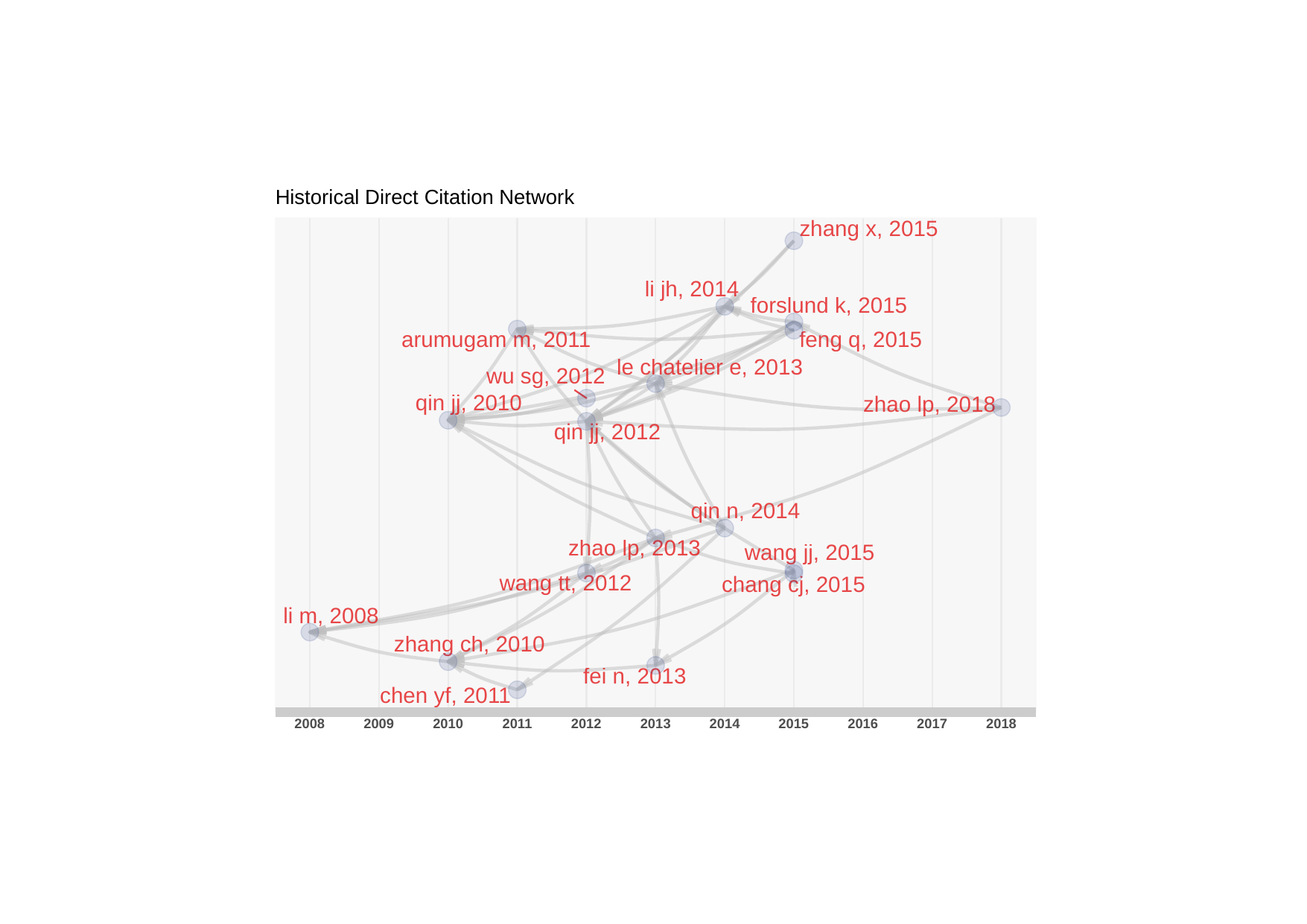

Historical Direct Citation Network

zhang x, 2015

li jh, 2014

forslund k, 2015

arumugam m, 2011
feng q, 2015
le chatelier e, 2013
wu sg, 2012

qin jj, 2010
zhao lp, 2018

qin jj, 2012
qin n, 2014

zhao lp, 2013
wang jj, 2015

wang tt, 2012
chang cj, 2015
li m, 2008

zhang ch, 2010

fei n, 2013

chen yf, 2011

2008
2009
2018
2010
2011
2012
2013
2014
2015
2016
2017